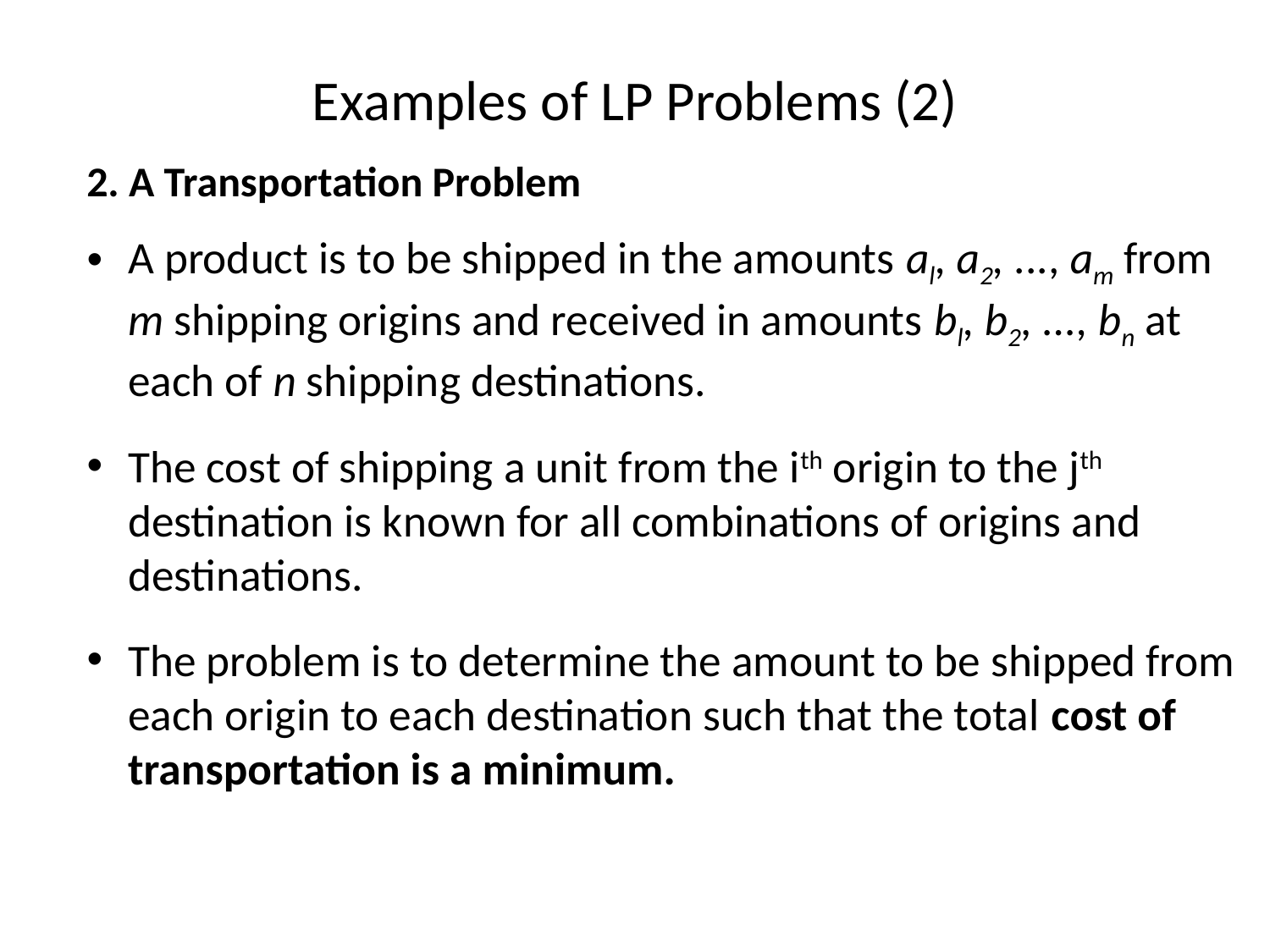

# Examples of LP Problems (2)
2. A Transportation Problem
A product is to be shipped in the amounts al, a2, ..., am from m shipping origins and received in amounts bl, b2, ..., bn at each of n shipping destinations.
The cost of shipping a unit from the ith origin to the jth destination is known for all combinations of origins and destinations.
The problem is to determine the amount to be shipped from each origin to each destination such that the total cost of transportation is a minimum.